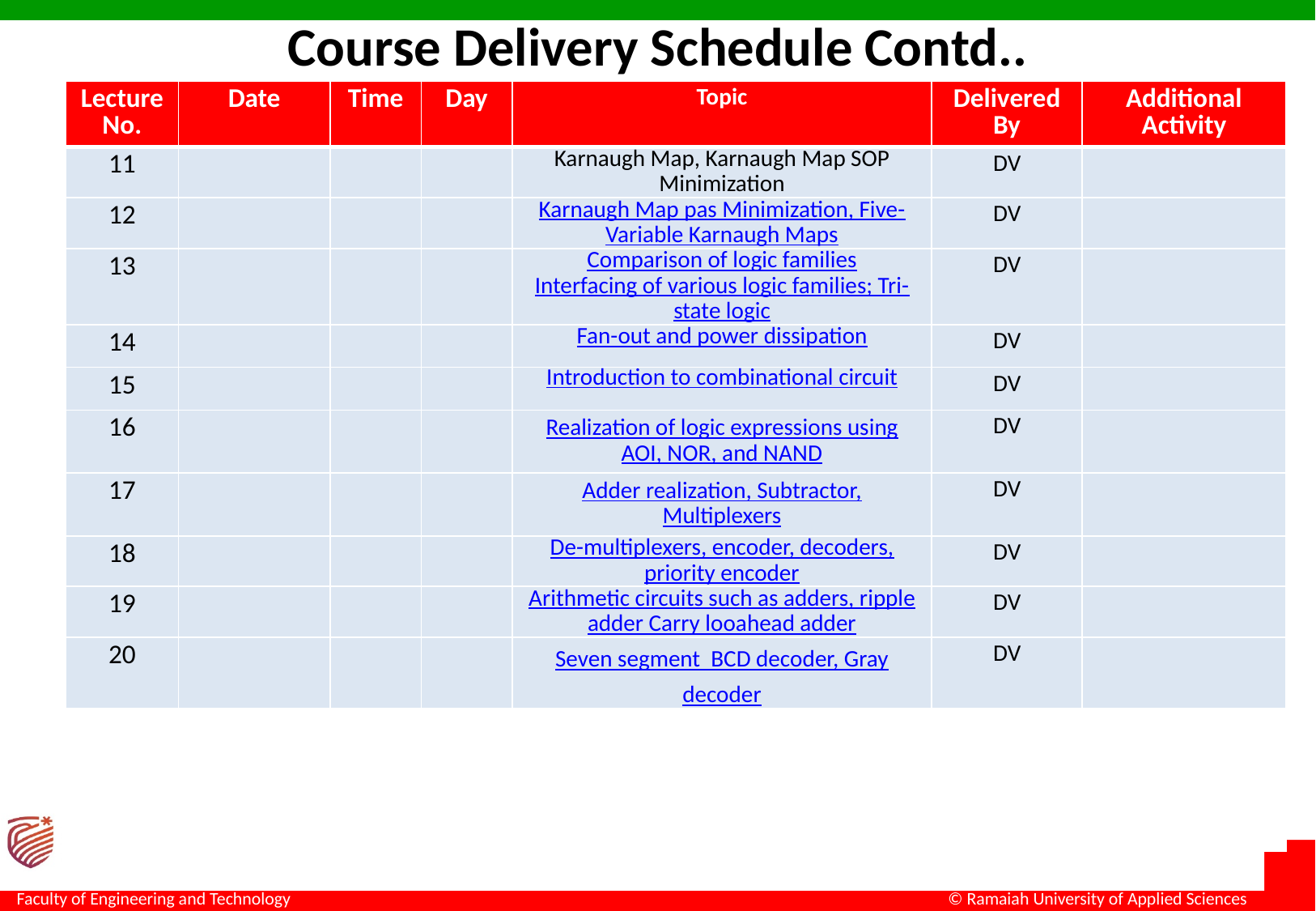

# Course Delivery Schedule Contd..
| Lecture No. | Date | Time | Day | Topic | Delivered By | Additional Activity |
| --- | --- | --- | --- | --- | --- | --- |
| 11 |  |  |  | Karnaugh Map, Karnaugh Map SOP Minimization | DV |  |
| 12 |  |  |  | Karnaugh Map pas Minimization, Five- Variable Karnaugh Maps | DV |  |
| 13 |  |  |  | Comparison of logic families Interfacing of various logic families; Tri-state logic | DV |  |
| 14 |  |  |  | Fan-out and power dissipation | DV |  |
| 15 |  |  |  | Introduction to combinational circuit | DV |  |
| 16 |  |  |  | Realization of logic expressions using AOI, NOR, and NAND | DV |  |
| 17 |  |  |  | Adder realization, Subtractor, Multiplexers | DV |  |
| 18 |  |  |  | De-multiplexers, encoder, decoders, priority encoder | DV |  |
| 19 |  |  |  | Arithmetic circuits such as adders, ripple adder Carry looahead adder | DV |  |
| 20 |  |  |  | Seven segment BCD decoder, Gray decoder | DV |  |
|  |  |  |  |  |  |  |
|  |  |  |  |  |  |  |
|  |  |  |  |  |  |  |
|  |  |  |  |  |  |  |